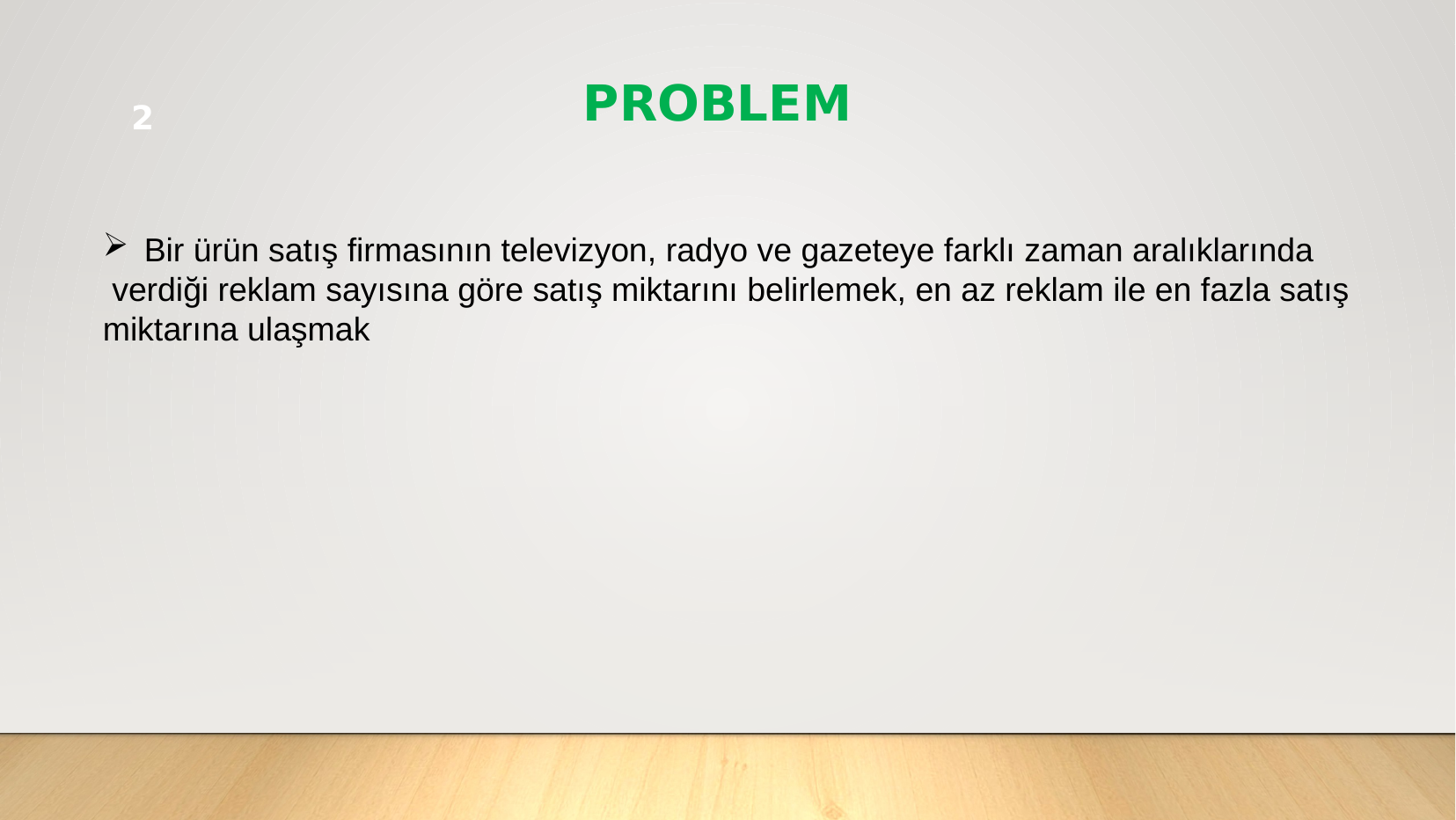

# PROBLEM
2
Bir ürün satış firmasının televizyon, radyo ve gazeteye farklı zaman aralıklarında
 verdiği reklam sayısına göre satış miktarını belirlemek, en az reklam ile en fazla satış miktarına ulaşmak